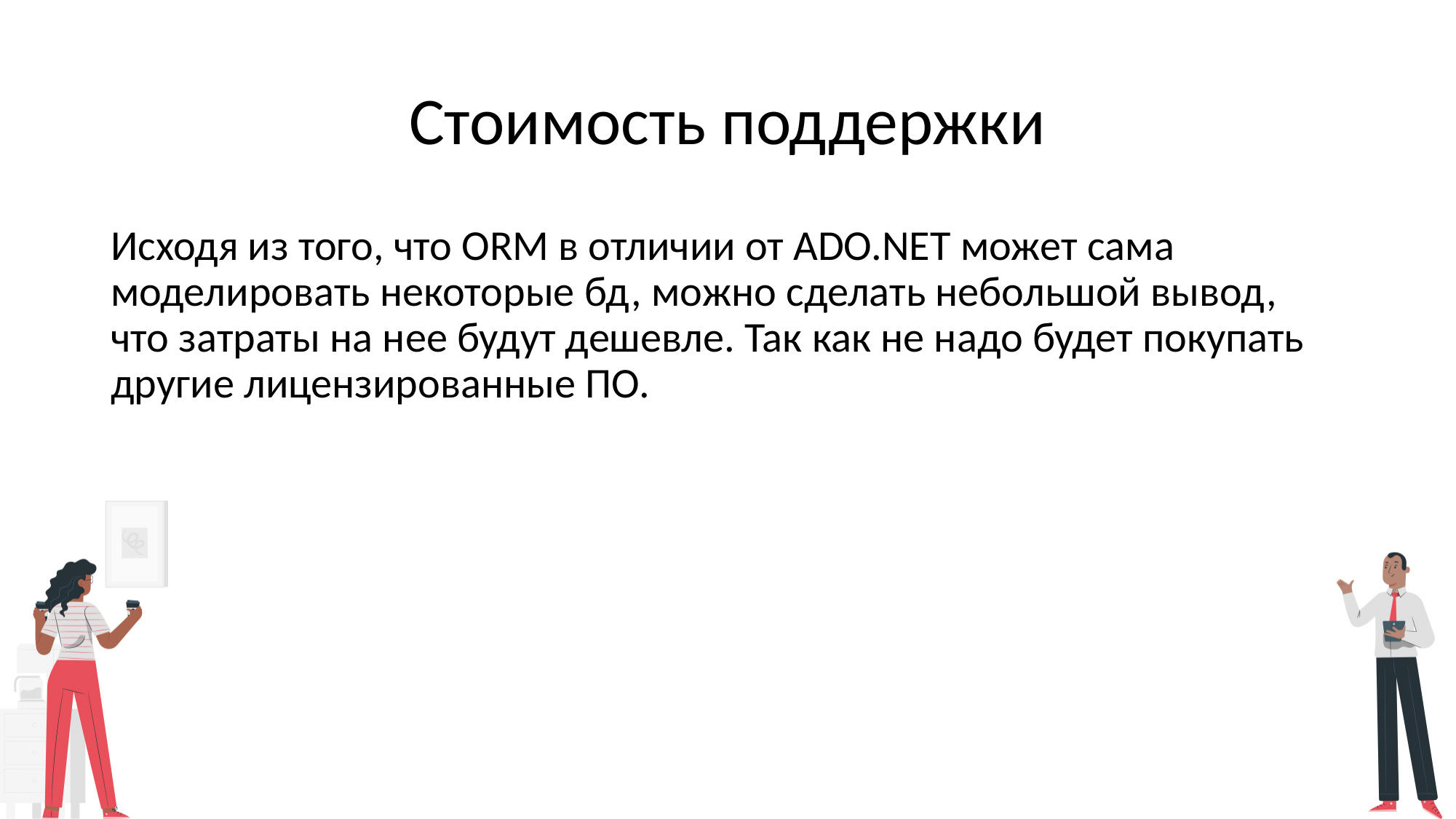

# Стоимость поддержки
Исходя из того, что ORM в отличии от ADO.NET может сама моделировать некоторые бд, можно сделать небольшой вывод, что затраты на нее будут дешевле. Так как не надо будет покупать другие лицензированные ПО.